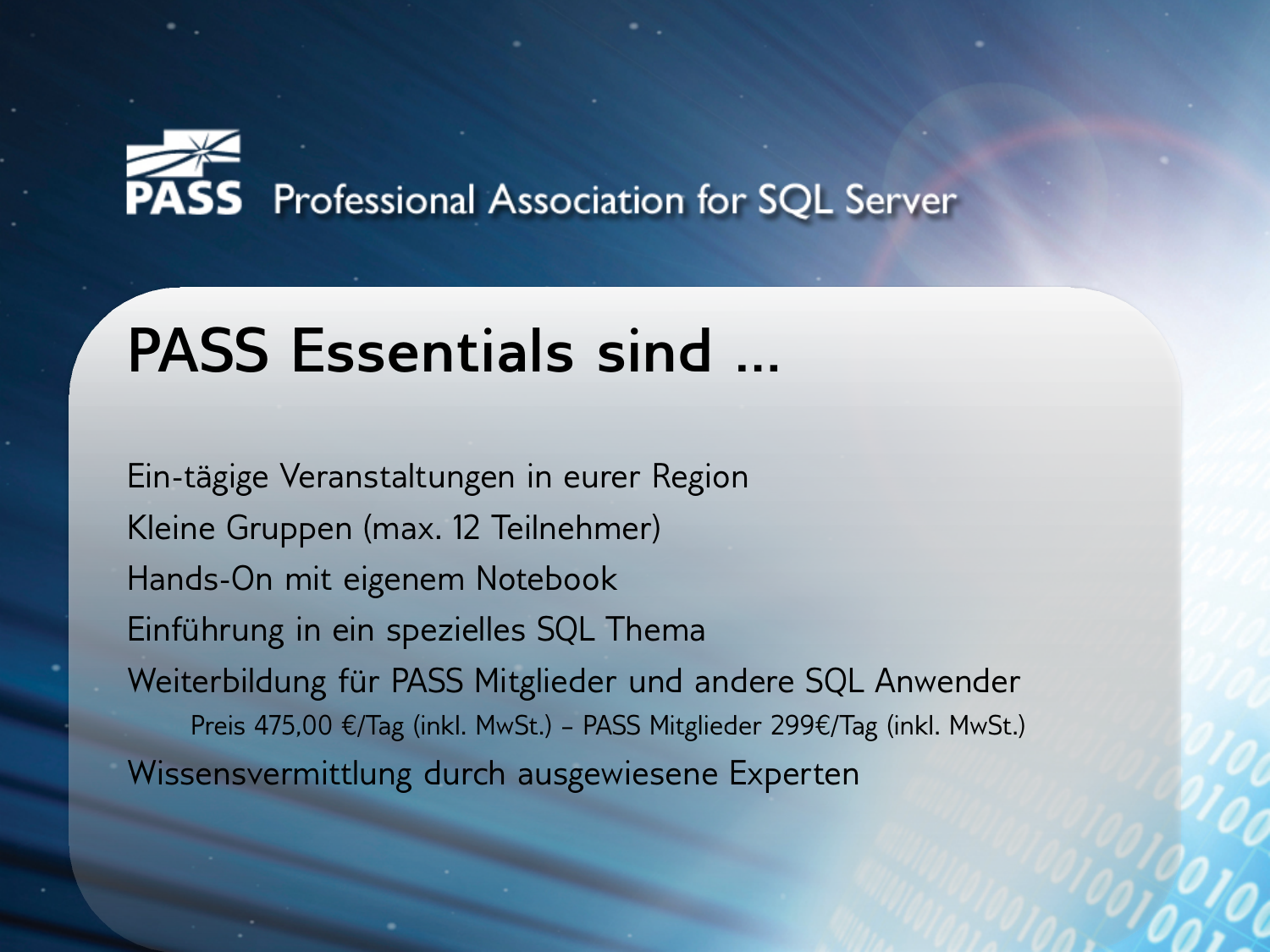

# PASS Essentials sind …
Ein-tägige Veranstaltungen in eurer Region
Kleine Gruppen (max. 12 Teilnehmer)
Hands-On mit eigenem Notebook
Einführung in ein spezielles SQL Thema
Weiterbildung für PASS Mitglieder und andere SQL Anwender
Preis 475,00 €/Tag (inkl. MwSt.) – PASS Mitglieder 299€/Tag (inkl. MwSt.)
Wissensvermittlung durch ausgewiesene Experten